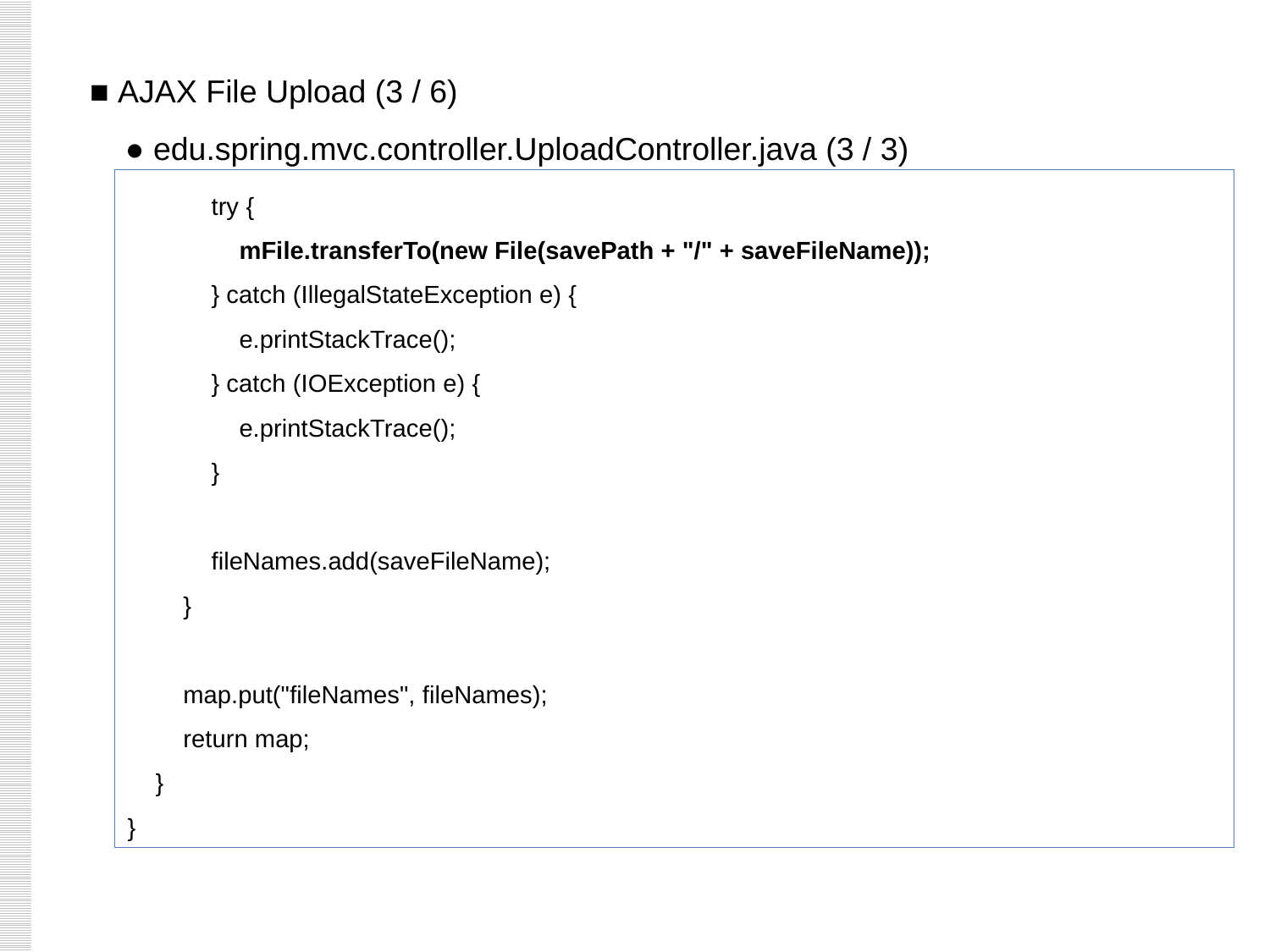

■ AJAX File Upload (3 / 6)
    ● edu.spring.mvc.controller.UploadController.java (3 / 3)
            try {
                mFile.transferTo(new File(savePath + "/" + saveFileName));
            } catch (IllegalStateException e) {
                e.printStackTrace();
            } catch (IOException e) {
                e.printStackTrace();
            }

            fileNames.add(saveFileName);
        }

        map.put("fileNames", fileNames);
        return map;
    }
}